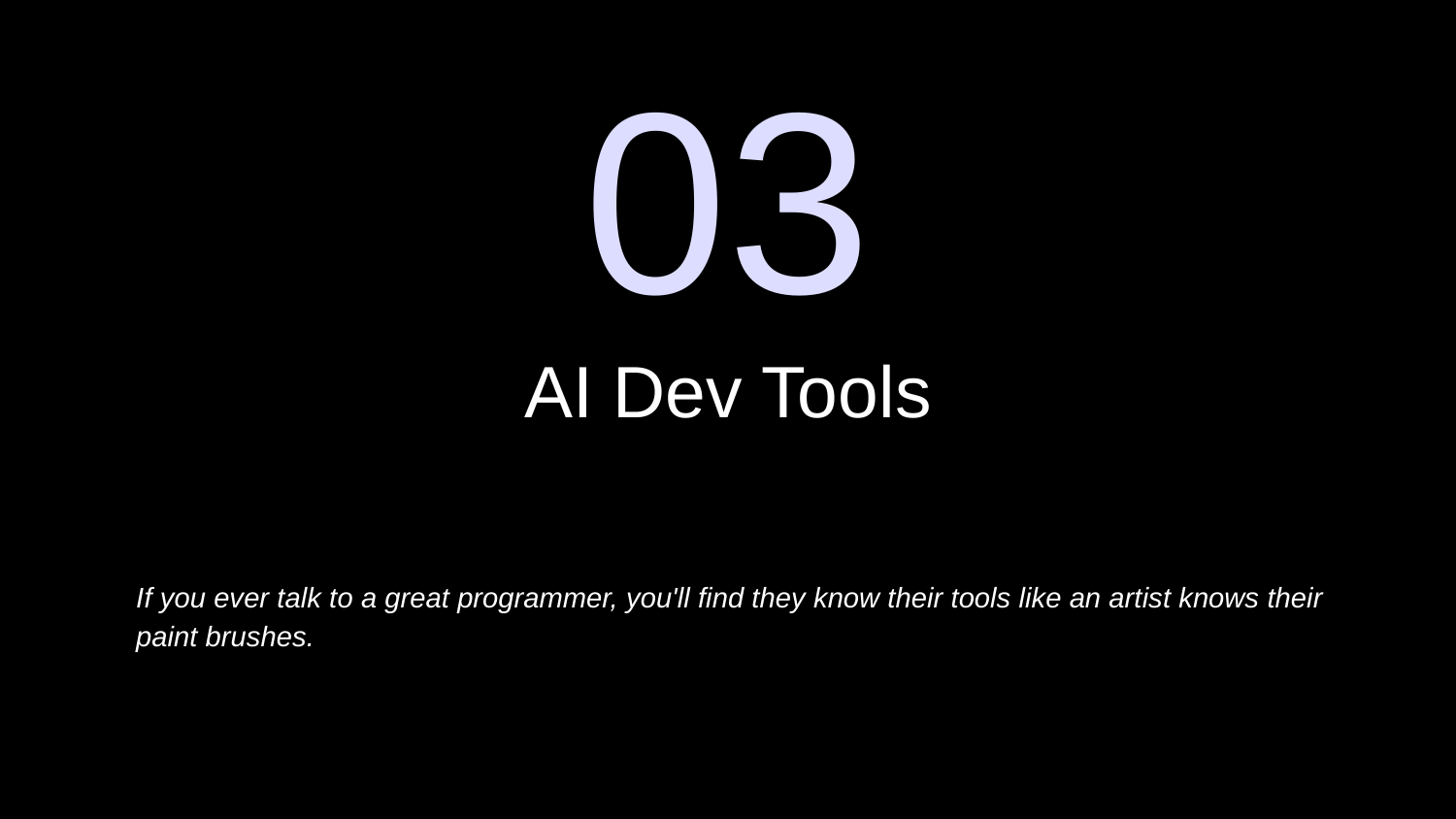

03
# AI Dev Tools
If you ever talk to a great programmer, you'll find they know their tools like an artist knows their paint brushes.